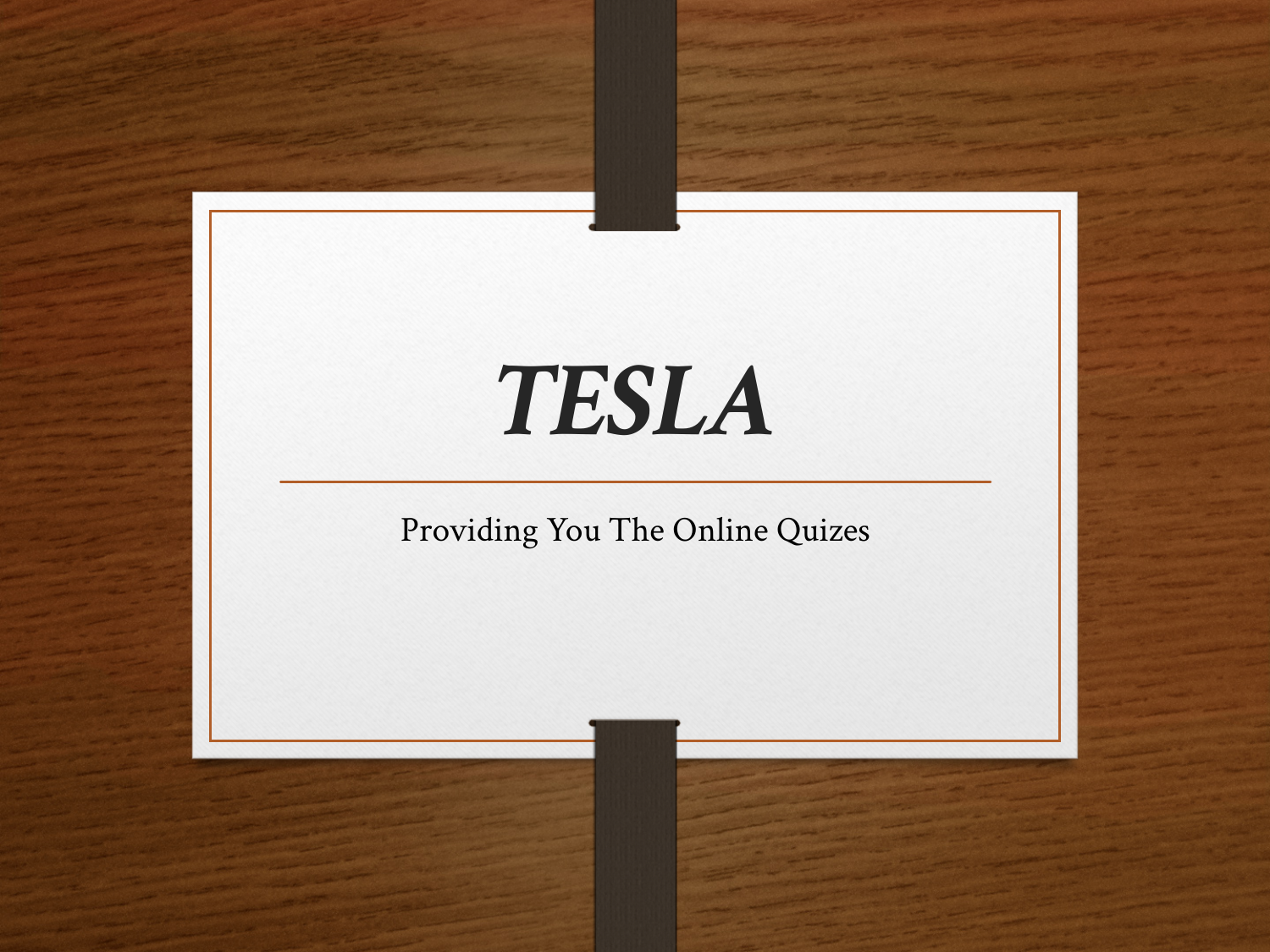

# TESLA
Providing You The Online Quizes